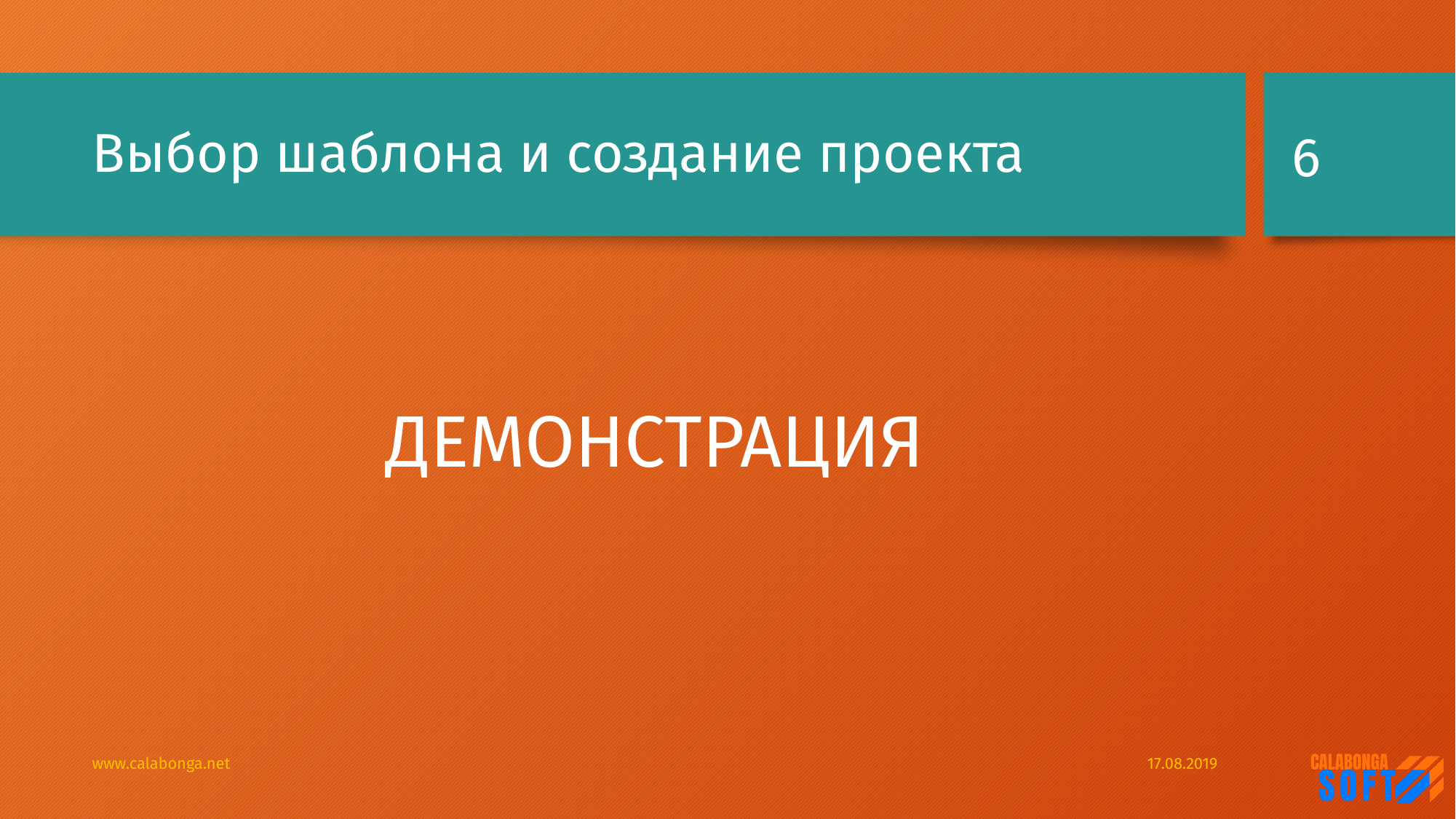

6
# Выбор шаблона и создание проекта
ДЕМОНСТРАЦИЯ
www.calabonga.net
17.08.2019